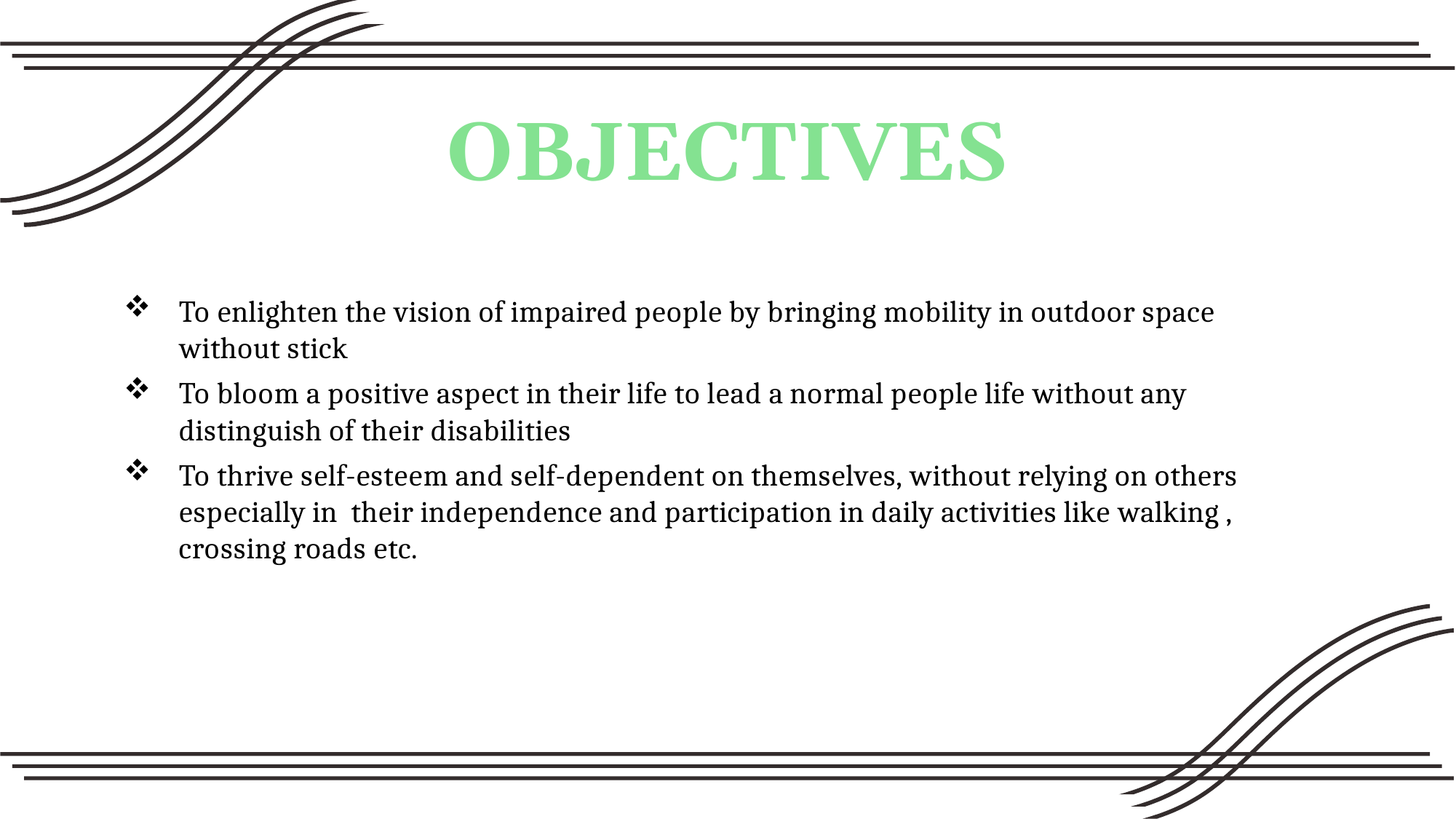

OBJECTIVES
To enlighten the vision of impaired people by bringing mobility in outdoor space without stick
To bloom a positive aspect in their life to lead a normal people life without any distinguish of their disabilities
To thrive self-esteem and self-dependent on themselves, without relying on others especially in  their independence and participation in daily activities like walking , crossing roads etc.